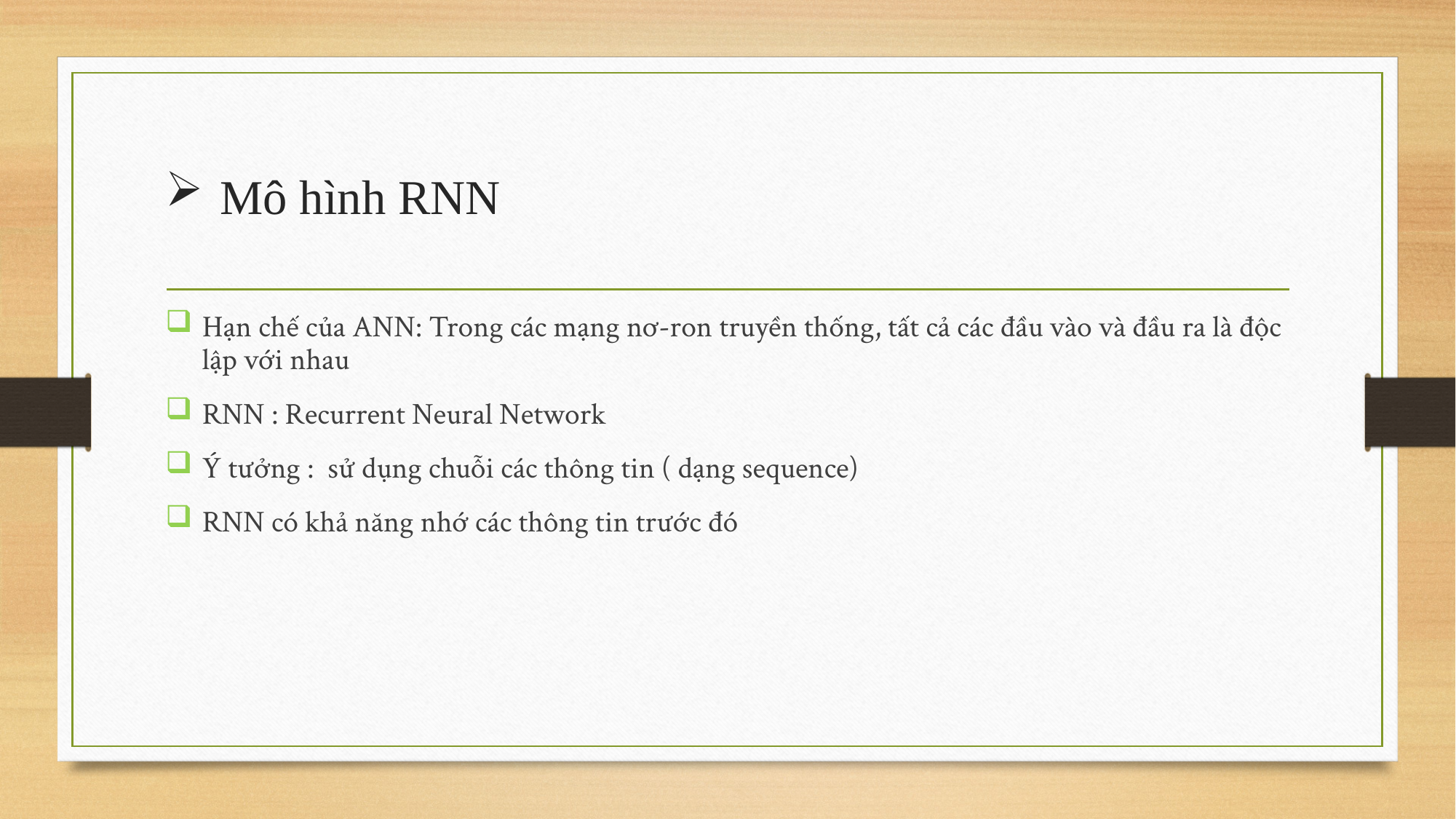

# Mô hình RNN
Hạn chế của ANN: Trong các mạng nơ-ron truyền thống, tất cả các đầu vào và đầu ra là độc lập với nhau
RNN : Recurrent Neural Network
Ý tưởng :  sử dụng chuỗi các thông tin ( dạng sequence)
RNN có khả năng nhớ các thông tin trước đó